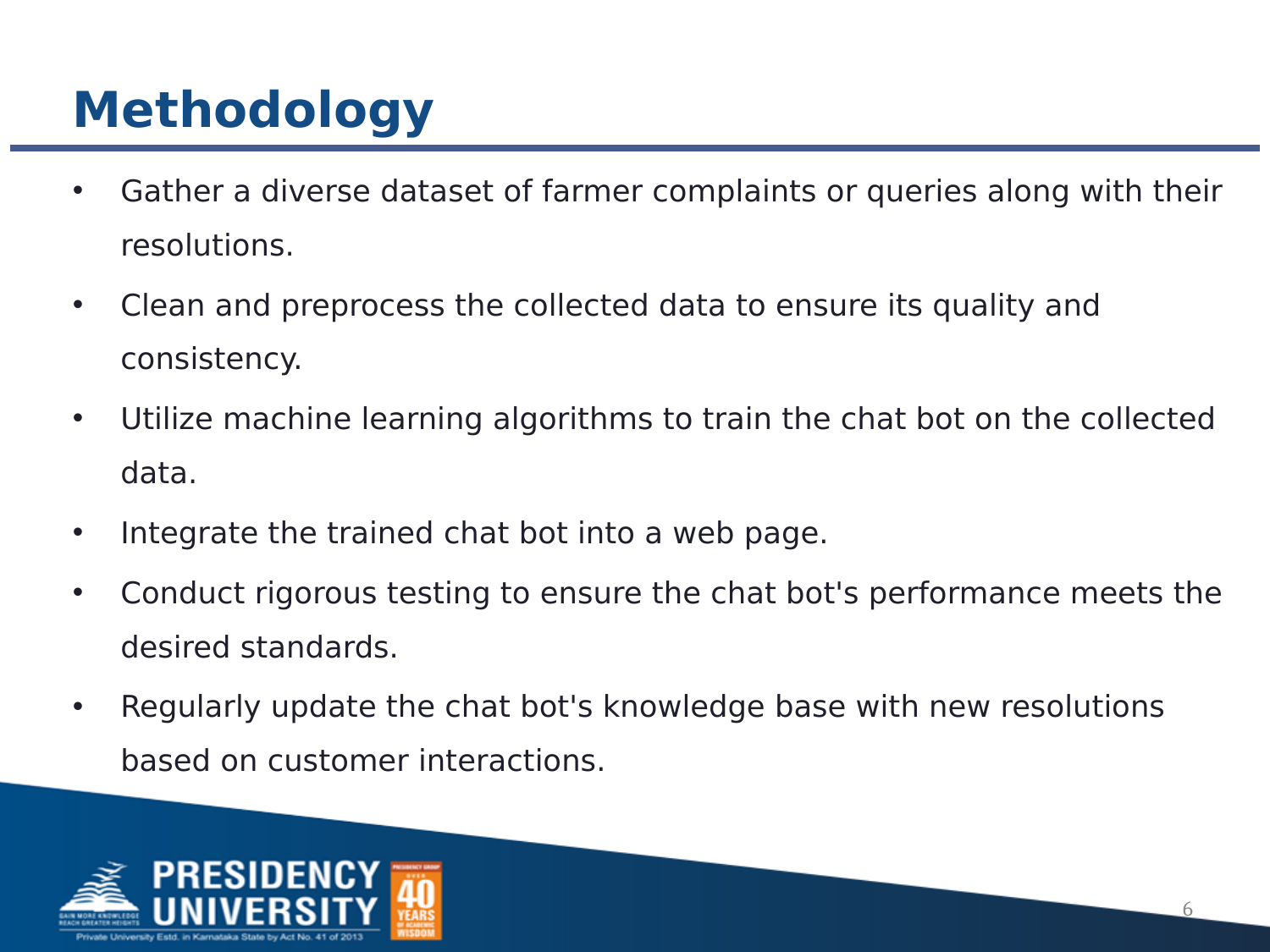

# Methodology
Gather a diverse dataset of farmer complaints or queries along with their resolutions.
Clean and preprocess the collected data to ensure its quality and consistency.
Utilize machine learning algorithms to train the chat bot on the collected data.
Integrate the trained chat bot into a web page.
Conduct rigorous testing to ensure the chat bot's performance meets the desired standards.
Regularly update the chat bot's knowledge base with new resolutions based on customer interactions.

6